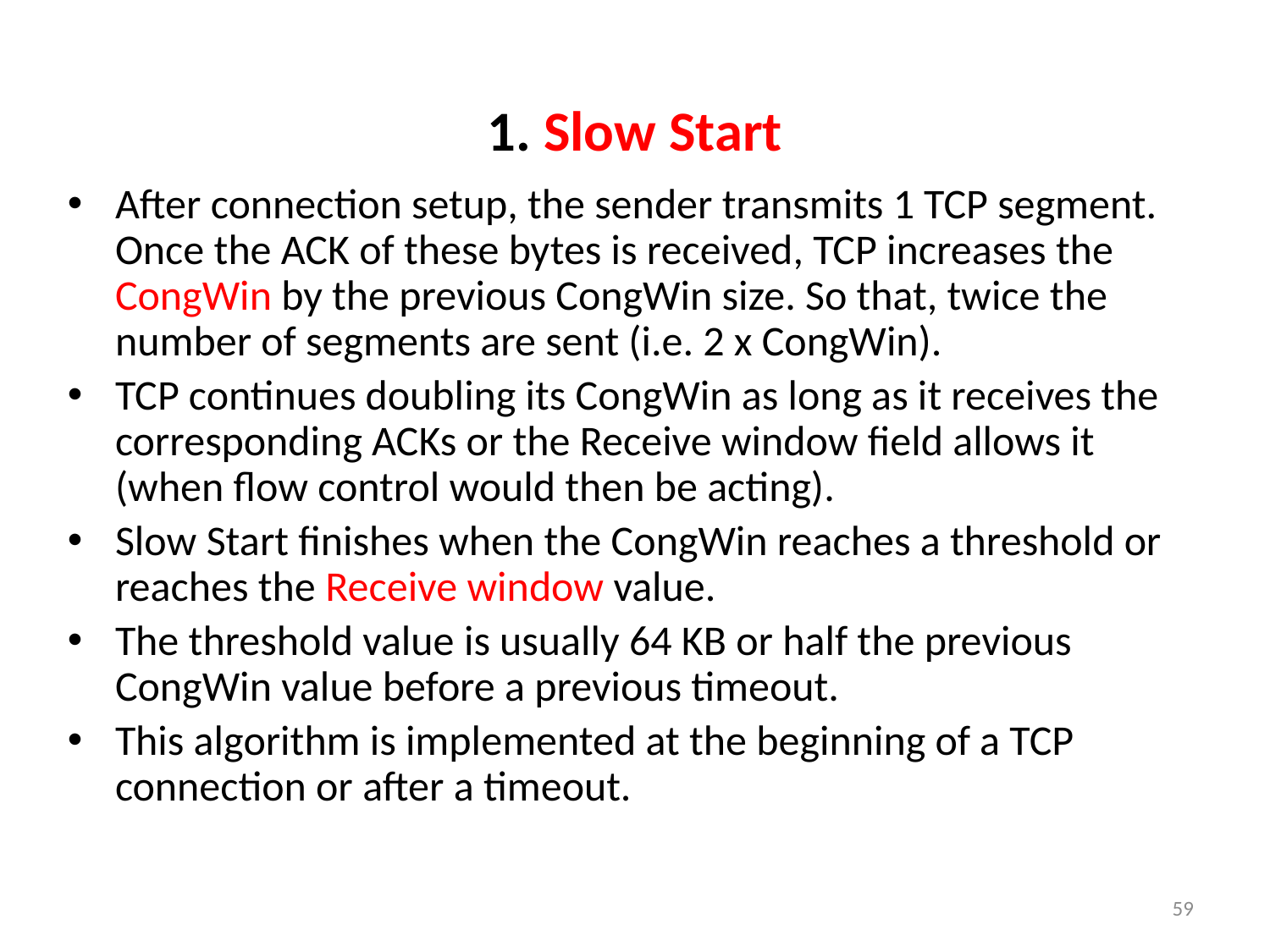

# 1. Slow Start
After connection setup, the sender transmits 1 TCP segment. Once the ACK of these bytes is received, TCP increases the CongWin by the previous CongWin size. So that, twice the number of segments are sent (i.e. 2 x CongWin).
TCP continues doubling its CongWin as long as it receives the corresponding ACKs or the Receive window field allows it (when flow control would then be acting).
Slow Start finishes when the CongWin reaches a threshold or reaches the Receive window value.
The threshold value is usually 64 KB or half the previous CongWin value before a previous timeout.
This algorithm is implemented at the beginning of a TCP connection or after a timeout.

59